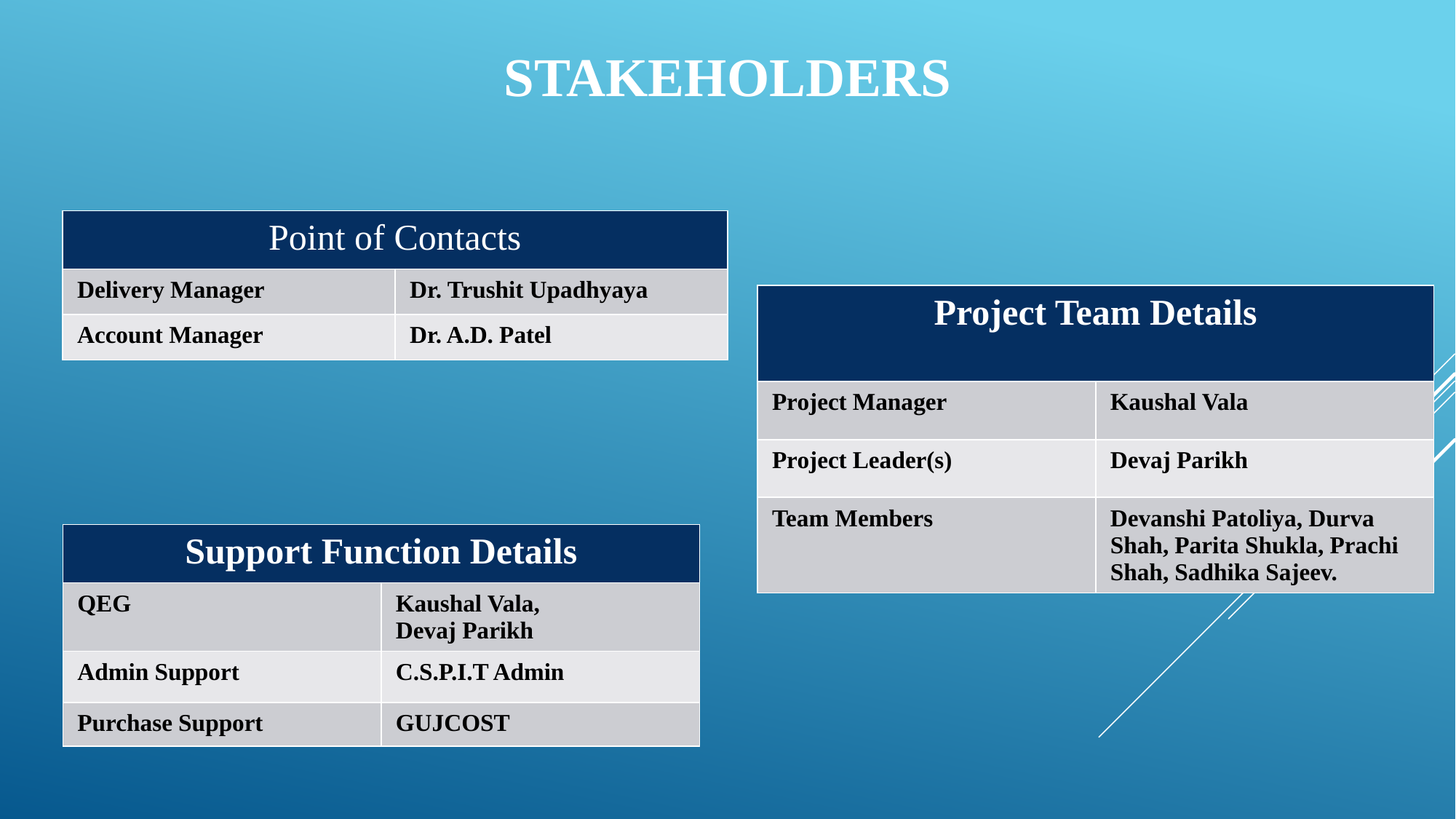

# Stakeholders
| Point of Contacts |  |
| --- | --- |
| Delivery Manager | Dr. Trushit Upadhyaya |
| Account Manager | Dr. A.D. Patel |
| Project Team Details |  |
| --- | --- |
| Project Manager | Kaushal Vala |
| Project Leader(s) | Devaj Parikh |
| Team Members | Devanshi Patoliya, Durva Shah, Parita Shukla, Prachi Shah, Sadhika Sajeev. |
| Support Function Details |  |
| --- | --- |
| QEG | Kaushal Vala, Devaj Parikh |
| Admin Support | C.S.P.I.T Admin |
| Purchase Support | GUJCOST |